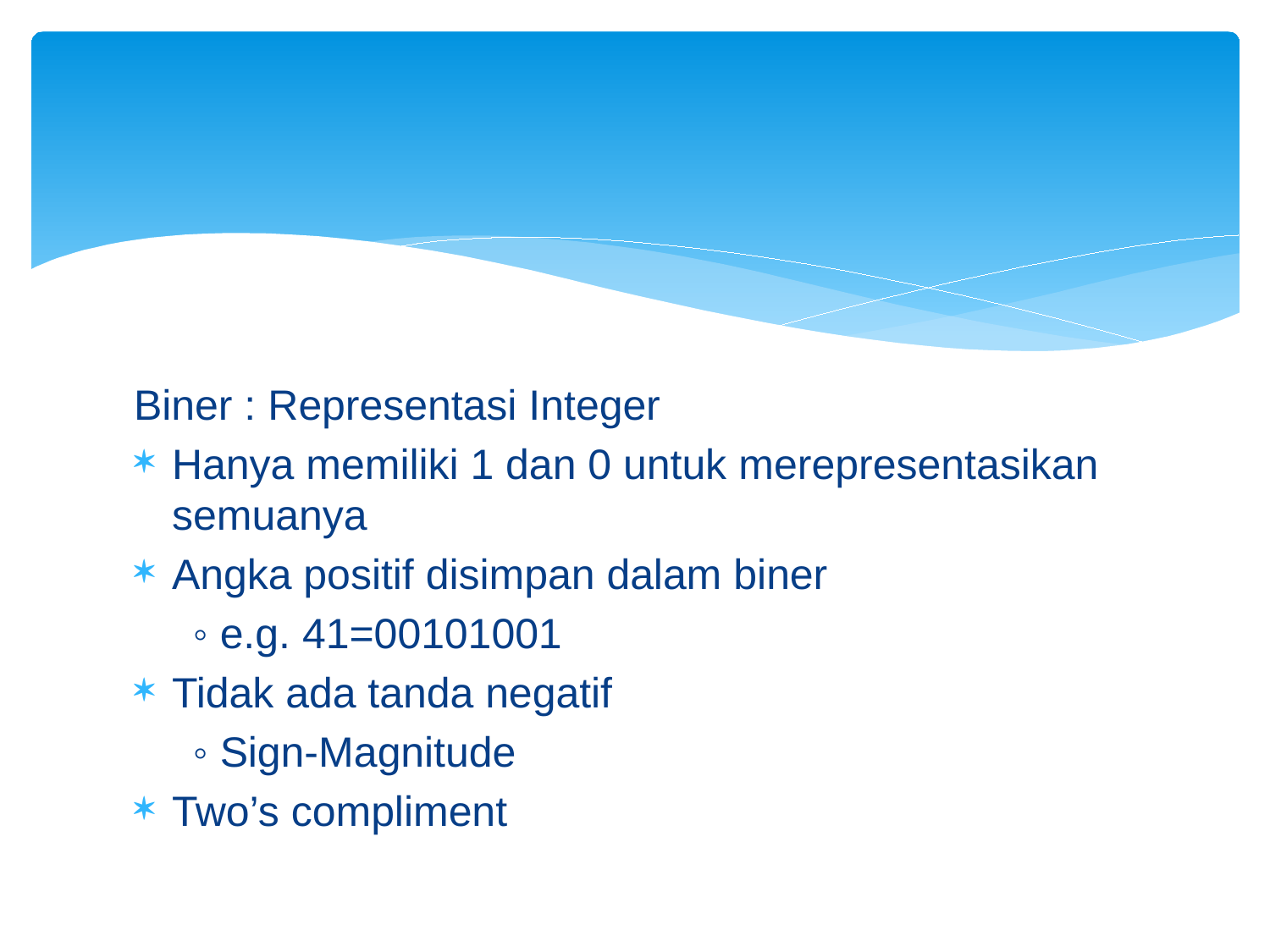

#
Biner : Representasi Integer
Hanya memiliki 1 dan 0 untuk merepresentasikan semuanya
Angka positif disimpan dalam biner
     ◦ e.g. 41=00101001
Tidak ada tanda negatif
     ◦ Sign-Magnitude
Two’s compliment